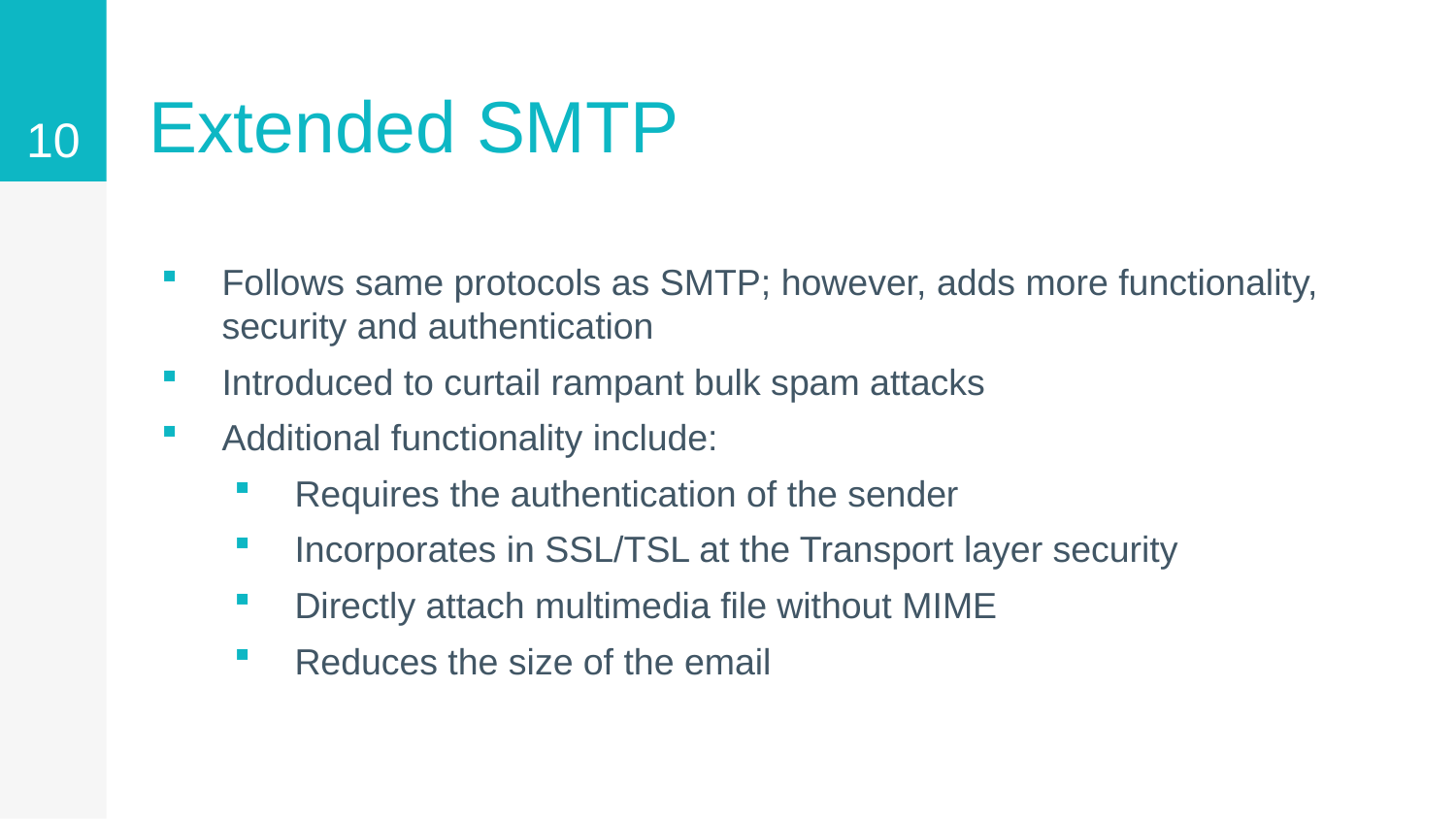

10
# Extended SMTP
Follows same protocols as SMTP; however, adds more functionality, security and authentication
Introduced to curtail rampant bulk spam attacks
Additional functionality include:
Requires the authentication of the sender
Incorporates in SSL/TSL at the Transport layer security
Directly attach multimedia file without MIME
Reduces the size of the email